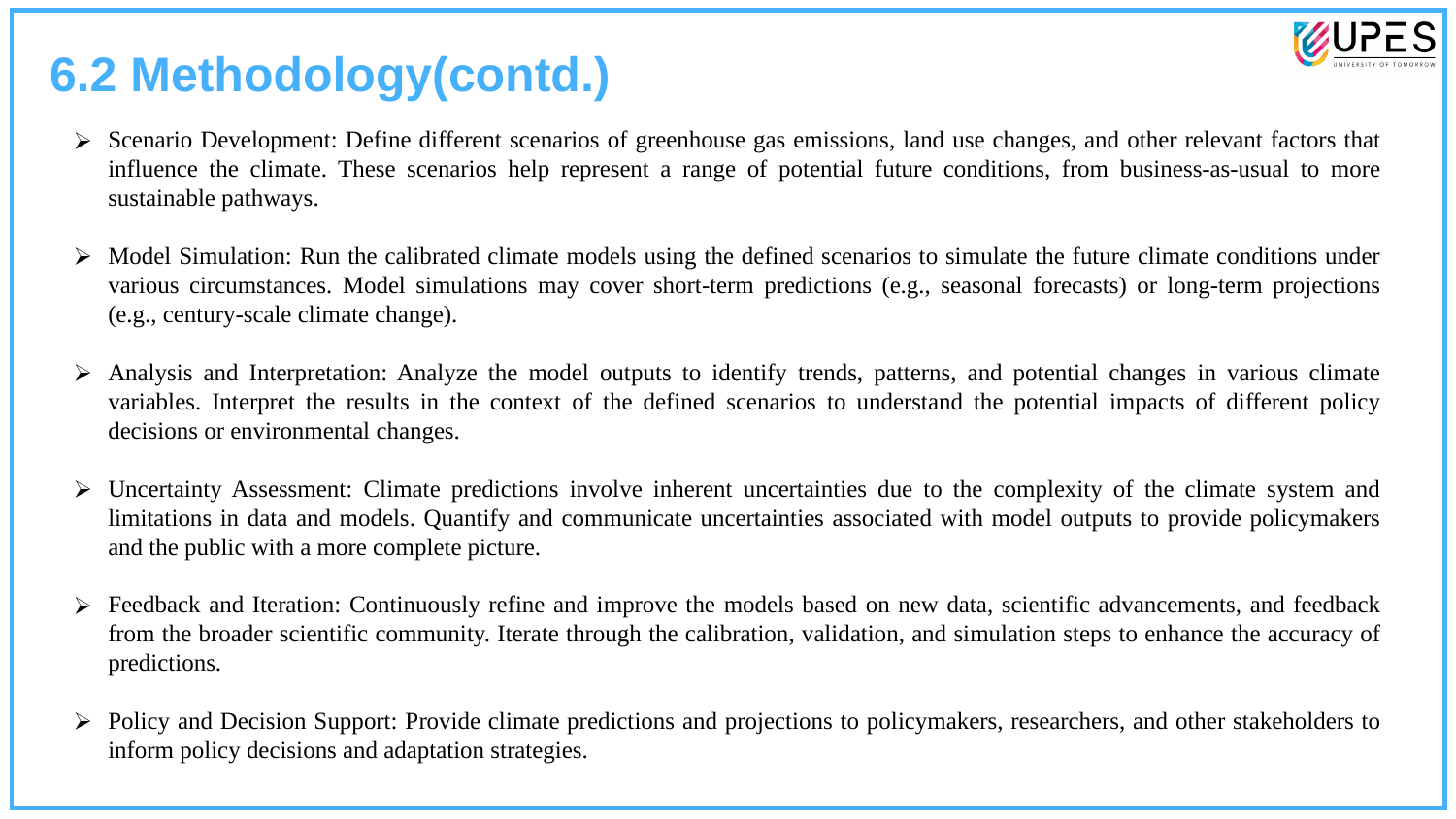

6.2 Methodology(contd.)
Scenario Development: Define different scenarios of greenhouse gas emissions, land use changes, and other relevant factors that influence the climate. These scenarios help represent a range of potential future conditions, from business-as-usual to more sustainable pathways.

Model Simulation: Run the calibrated climate models using the defined scenarios to simulate the future climate conditions under various circumstances. Model simulations may cover short-term predictions (e.g., seasonal forecasts) or long-term projections (e.g., century-scale climate change).

Analysis and Interpretation: Analyze the model outputs to identify trends, patterns, and potential changes in various climate variables. Interpret the results in the context of the defined scenarios to understand the potential impacts of different policy decisions or environmental changes.

Uncertainty Assessment: Climate predictions involve inherent uncertainties due to the complexity of the climate system and limitations in data and models. Quantify and communicate uncertainties associated with model outputs to provide policymakers and the public with a more complete picture.

Feedback and Iteration: Continuously refine and improve the models based on new data, scientific advancements, and feedback from the broader scientific community. Iterate through the calibration, validation, and simulation steps to enhance the accuracy of predictions.

Policy and Decision Support: Provide climate predictions and projections to policymakers, researchers, and other stakeholders to inform policy decisions and adaptation strategies.